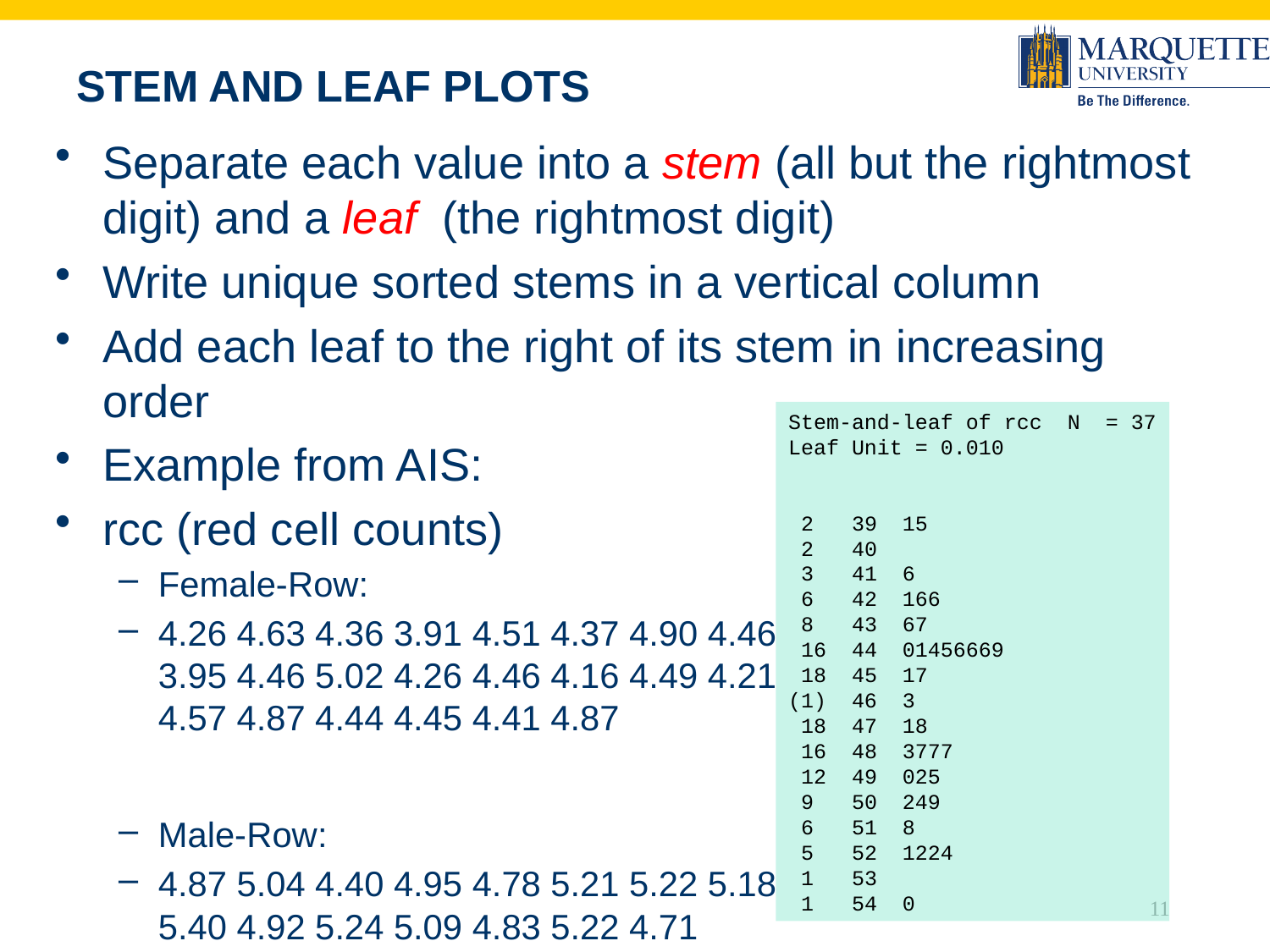

# Stem and leaf plots
Separate each value into a stem (all but the rightmost digit) and a leaf  (the rightmost digit)
Write unique sorted stems in a vertical column
Add each leaf to the right of its stem in increasing order
Example from AIS:
rcc (red cell counts)
Female-Row:
4.26 4.63 4.36 3.91 4.51 4.37 4.90 4.46
3.95 4.46 5.02 4.26 4.46 4.16 4.49 4.21
4.57 4.87 4.44 4.45 4.41 4.87

Male-Row:
4.87 5.04 4.40 4.95 4.78 5.21 5.22 5.18
5.40 4.92 5.24 5.09 4.83 5.22 4.71

Stem-and-leaf of rcc  N  = 37
Leaf Unit = 0.010

 2   39  15
 2   40
 3   41  6
 6   42  166
 8   43  67
 16  44  01456669
 18  45  17
(1)  46  3
 18  47  18
 16  48  3777
 12  49  025
 9   50  249
 6   51  8
 5   52  1224
 1   53
 1   54  0
11